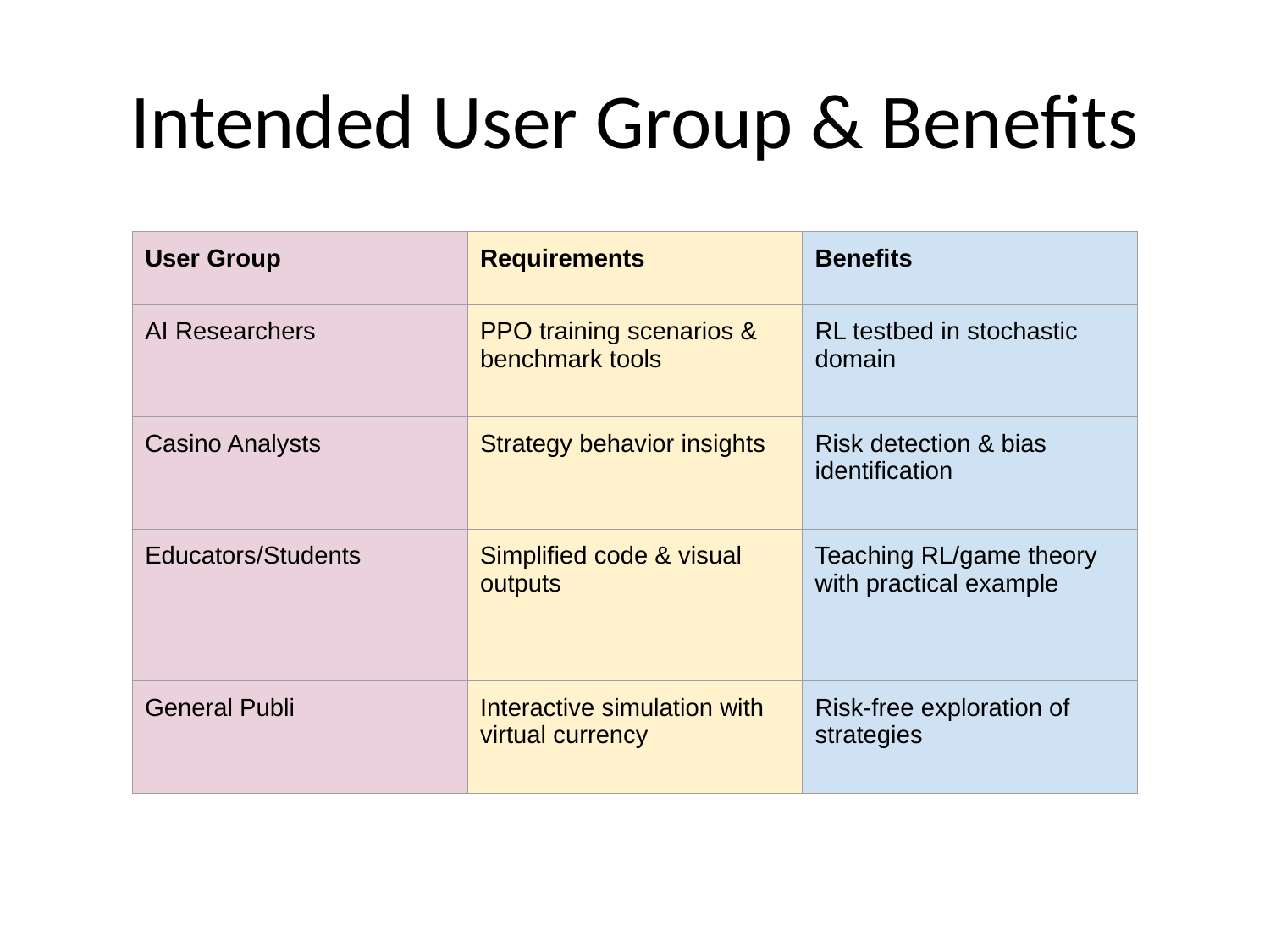

# Intended User Group & Benefits
| User Group | Requirements | Benefits |
| --- | --- | --- |
| AI Researchers | PPO training scenarios & benchmark tools | RL testbed in stochastic domain |
| Casino Analysts | Strategy behavior insights | Risk detection & bias identification |
| Educators/Students | Simplified code & visual outputs | Teaching RL/game theory with practical example |
| General Publi | Interactive simulation with virtual currency | Risk-free exploration of strategies |